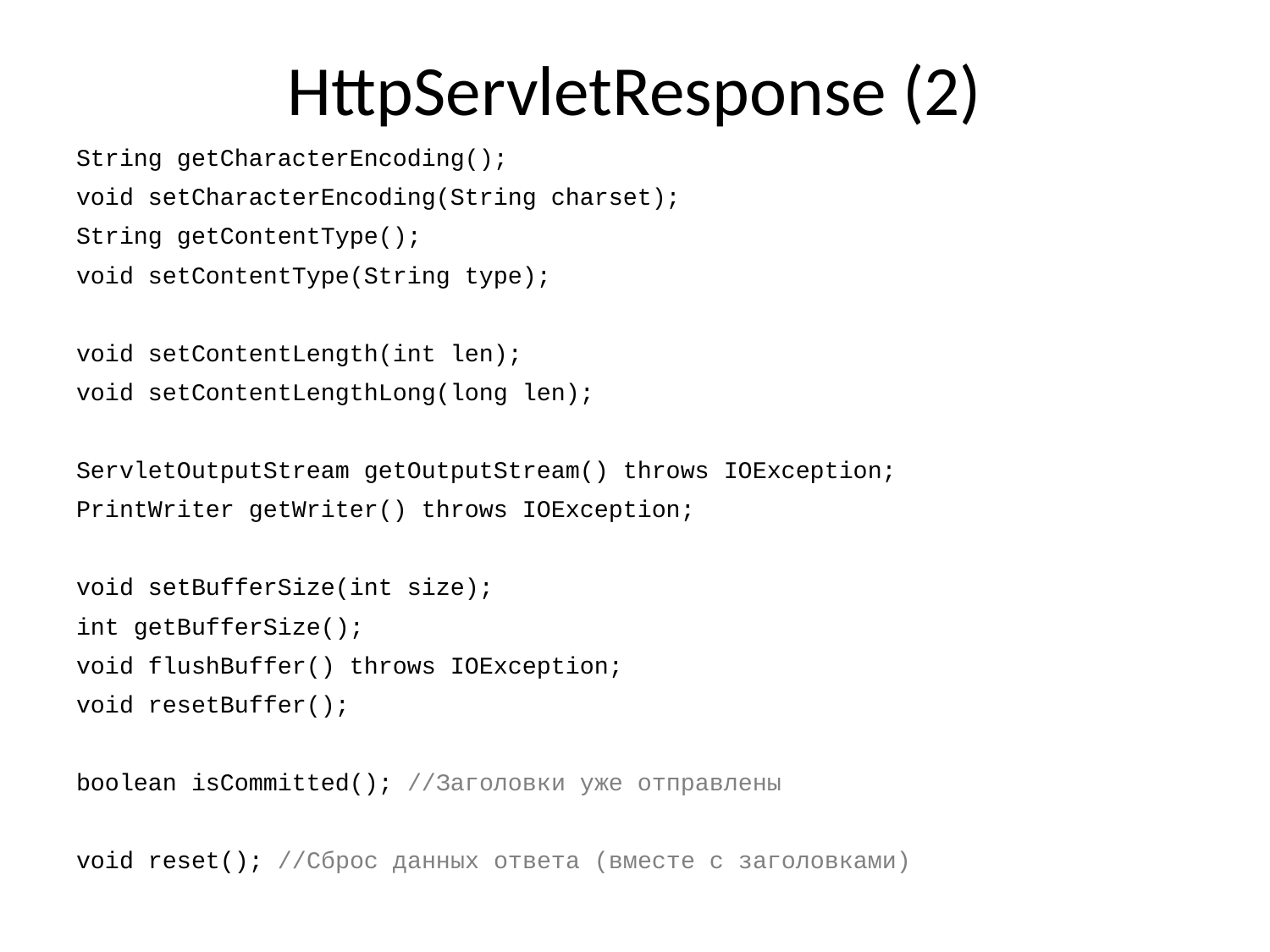

# HttpServletResponse (2)
String getCharacterEncoding();
void setCharacterEncoding(String charset);
String getContentType();
void setContentType(String type);

void setContentLength(int len);
void setContentLengthLong(long len);

ServletOutputStream getOutputStream() throws IOException;
PrintWriter getWriter() throws IOException;

void setBufferSize(int size);
int getBufferSize();
void flushBuffer() throws IOException;
void resetBuffer();

boolean isCommitted(); //Заголовки уже отправлены

void reset(); //Сброс данных ответа (вместе с заголовками)